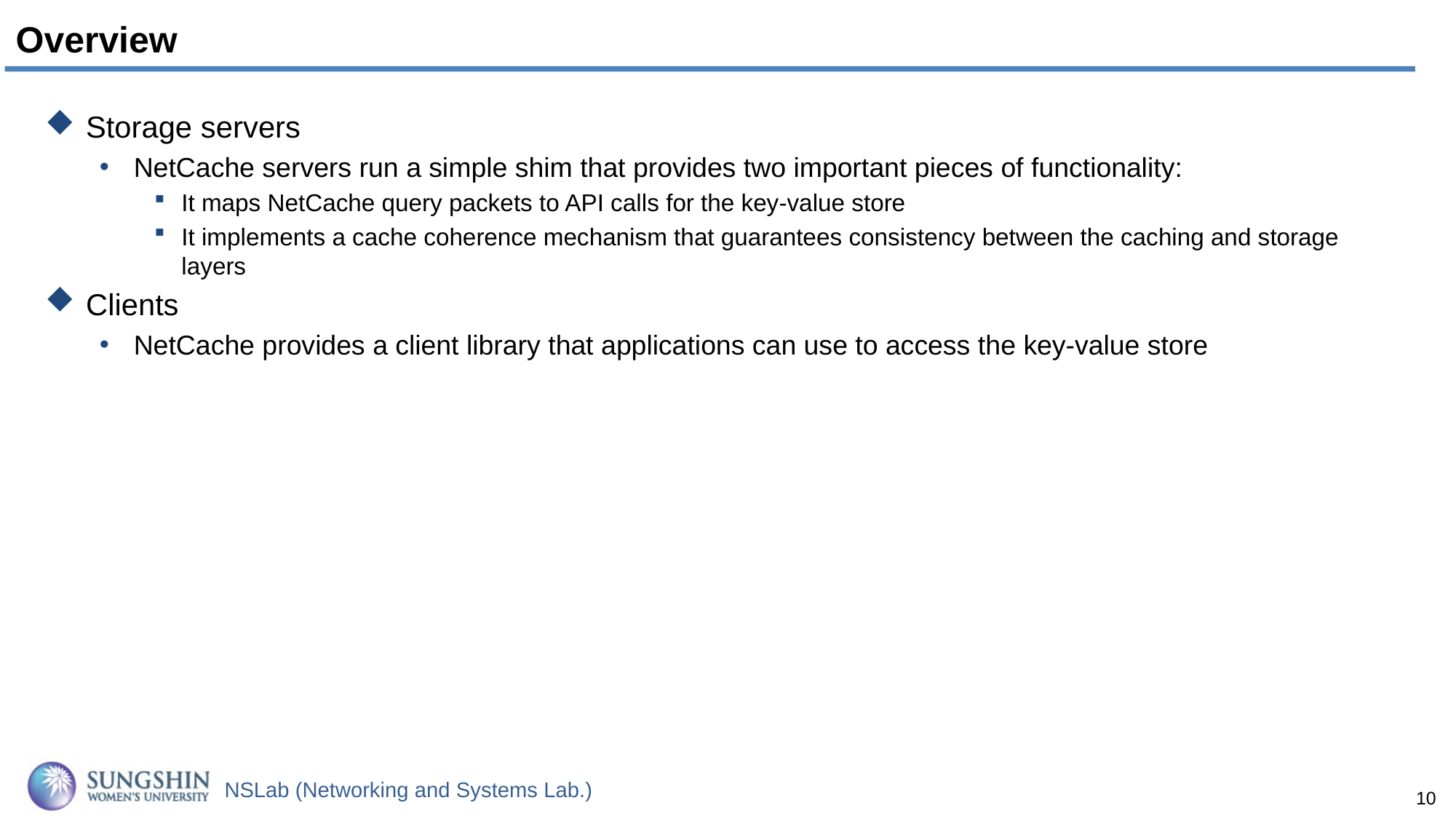

# Overview
Storage servers
NetCache servers run a simple shim that provides two important pieces of functionality:
It maps NetCache query packets to API calls for the key-value store
It implements a cache coherence mechanism that guarantees consistency between the caching and storage layers
Clients
NetCache provides a client library that applications can use to access the key-value store
10